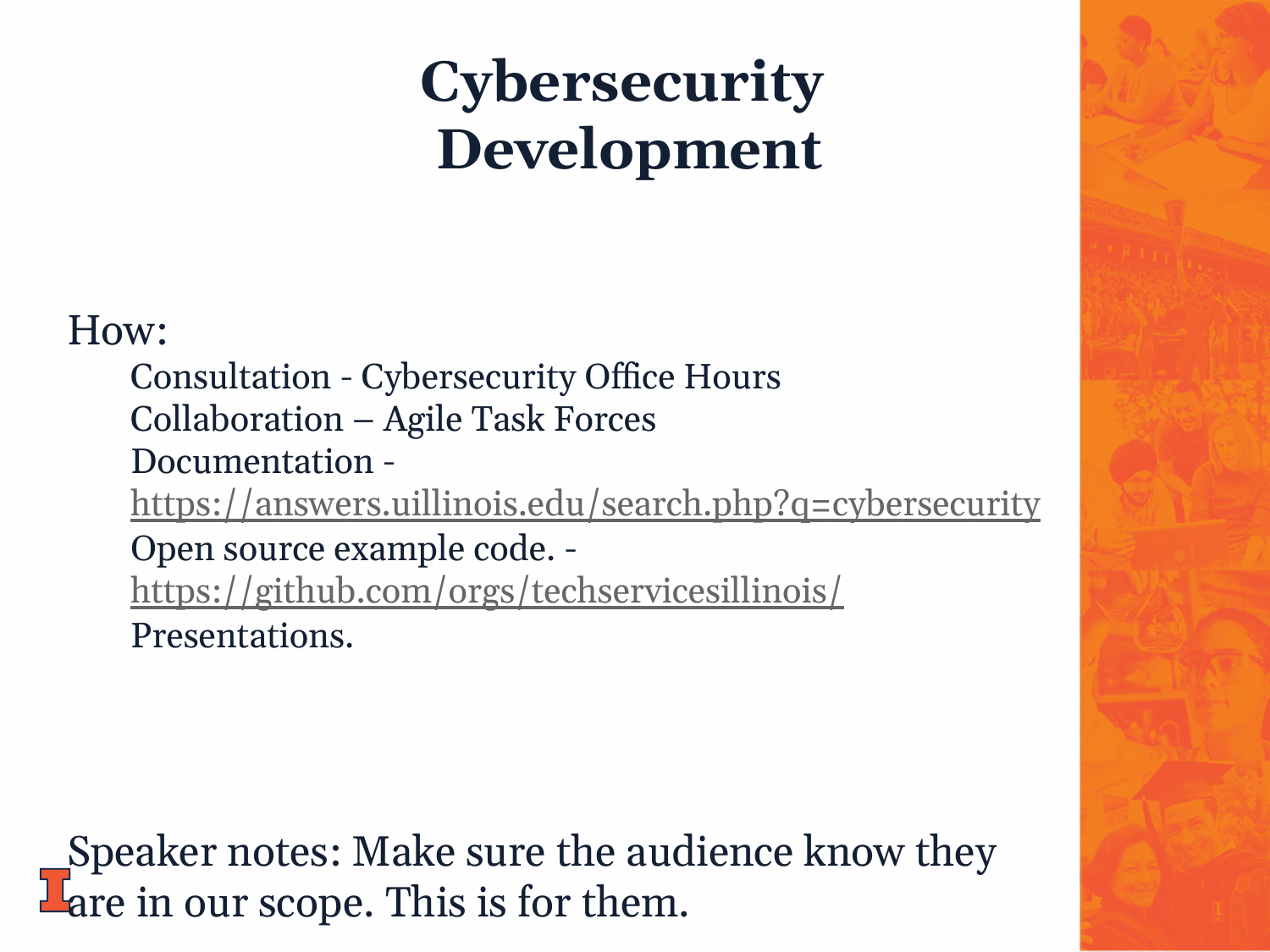

Cybersecurity
Development

How:
Consultation - Cybersecurity Office Hours
Collaboration – Agile Task Forces
Documentation - https://answers.uillinois.edu/search.php?q=cybersecurity
Open source example code. - https://github.com/orgs/techservicesillinois/
Presentations.

Speaker notes: Make sure the audience know they are in our scope. This is for them.